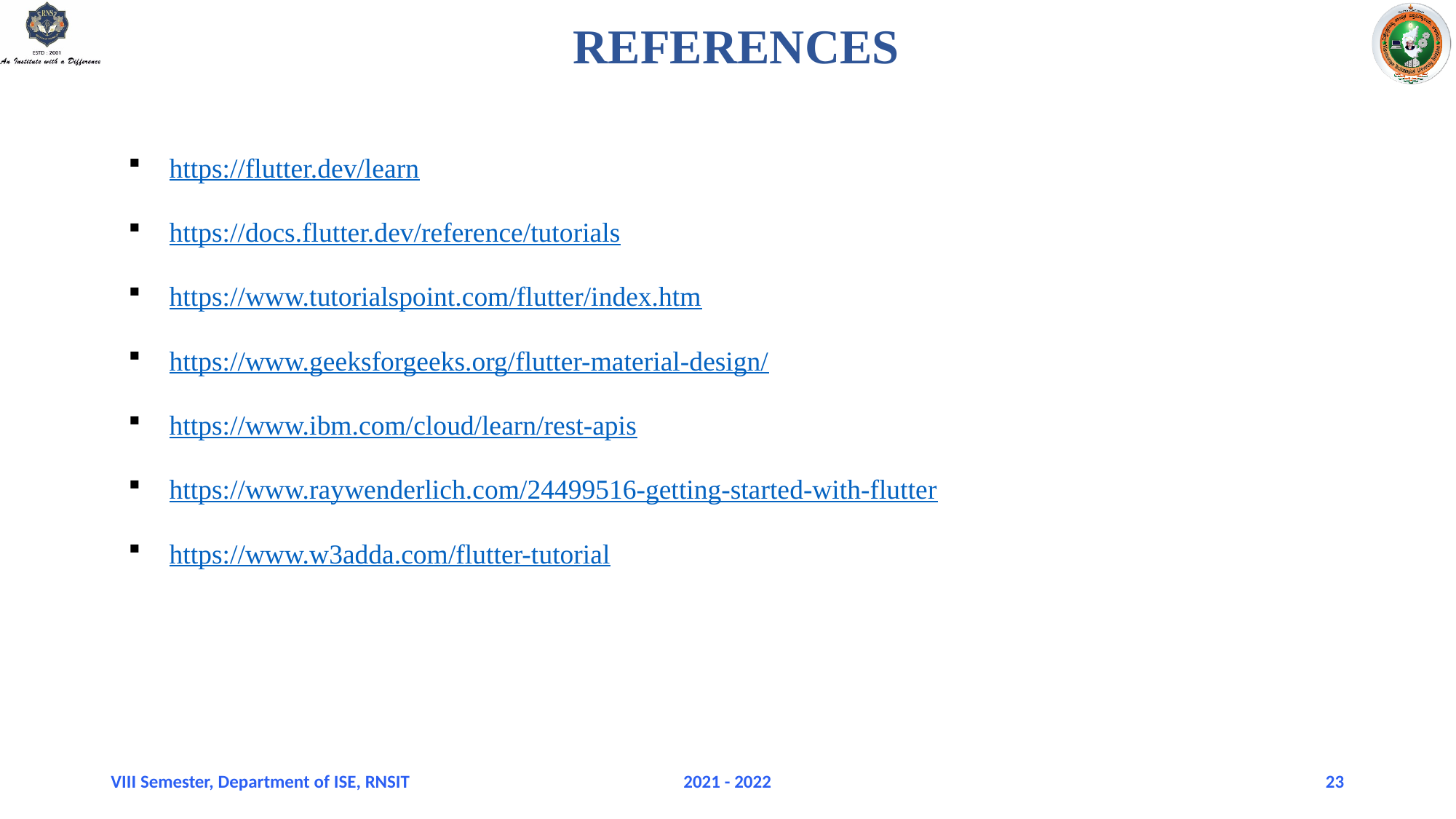

REFERENCES

https://flutter.dev/learn
https://docs.flutter.dev/reference/tutorials
https://www.tutorialspoint.com/flutter/index.htm
https://www.geeksforgeeks.org/flutter-material-design/
https://www.ibm.com/cloud/learn/rest-apis
https://www.raywenderlich.com/24499516-getting-started-with-flutter
https://www.w3adda.com/flutter-tutorial

VIII Semester, Department of ISE, RNSIT
2021 - 2022
23